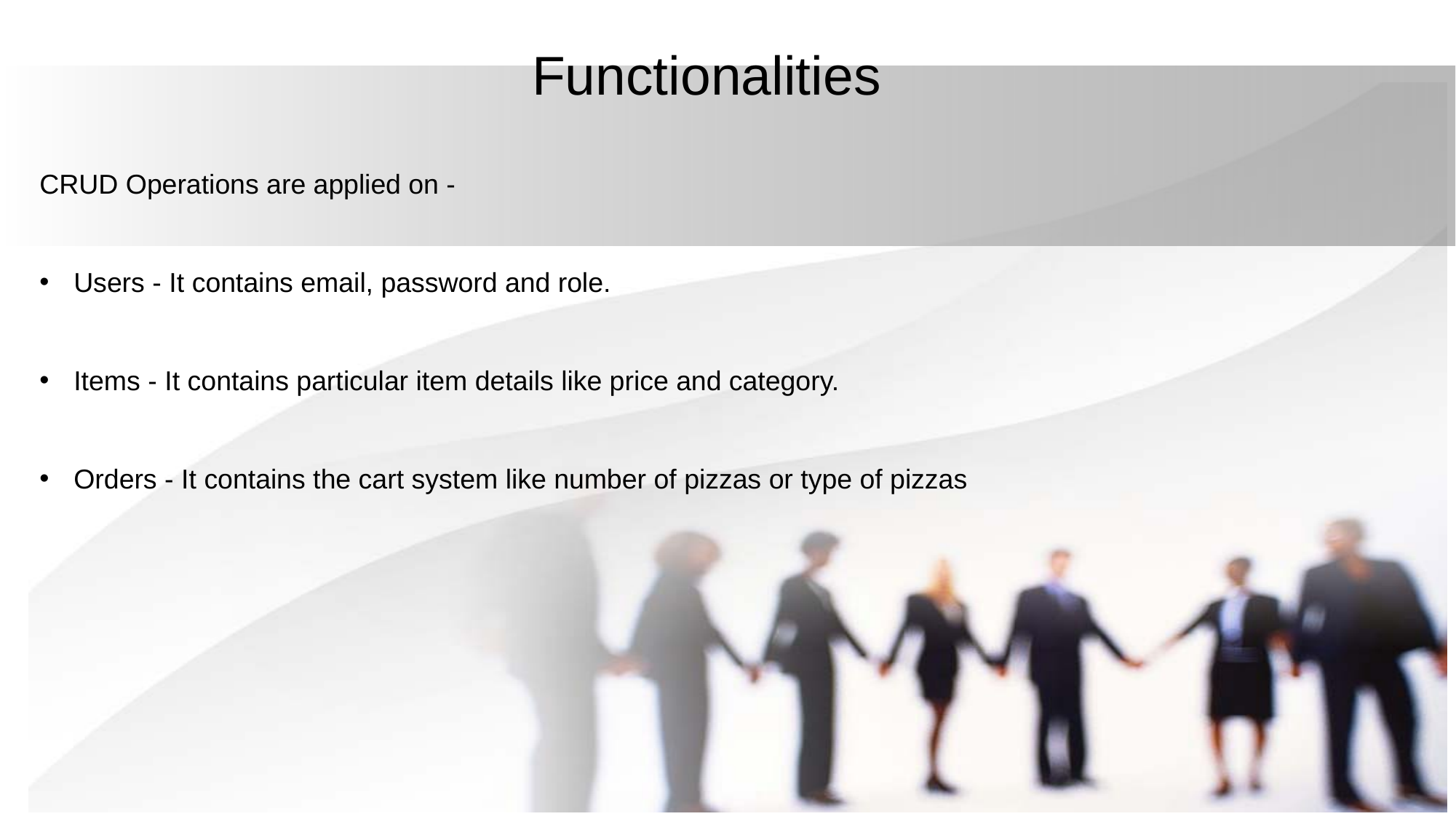

# Functionalities
CRUD Operations are applied on -

Users - It contains email, password and role.

Items - It contains particular item details like price and category.

Orders - It contains the cart system like number of pizzas or type of pizzas